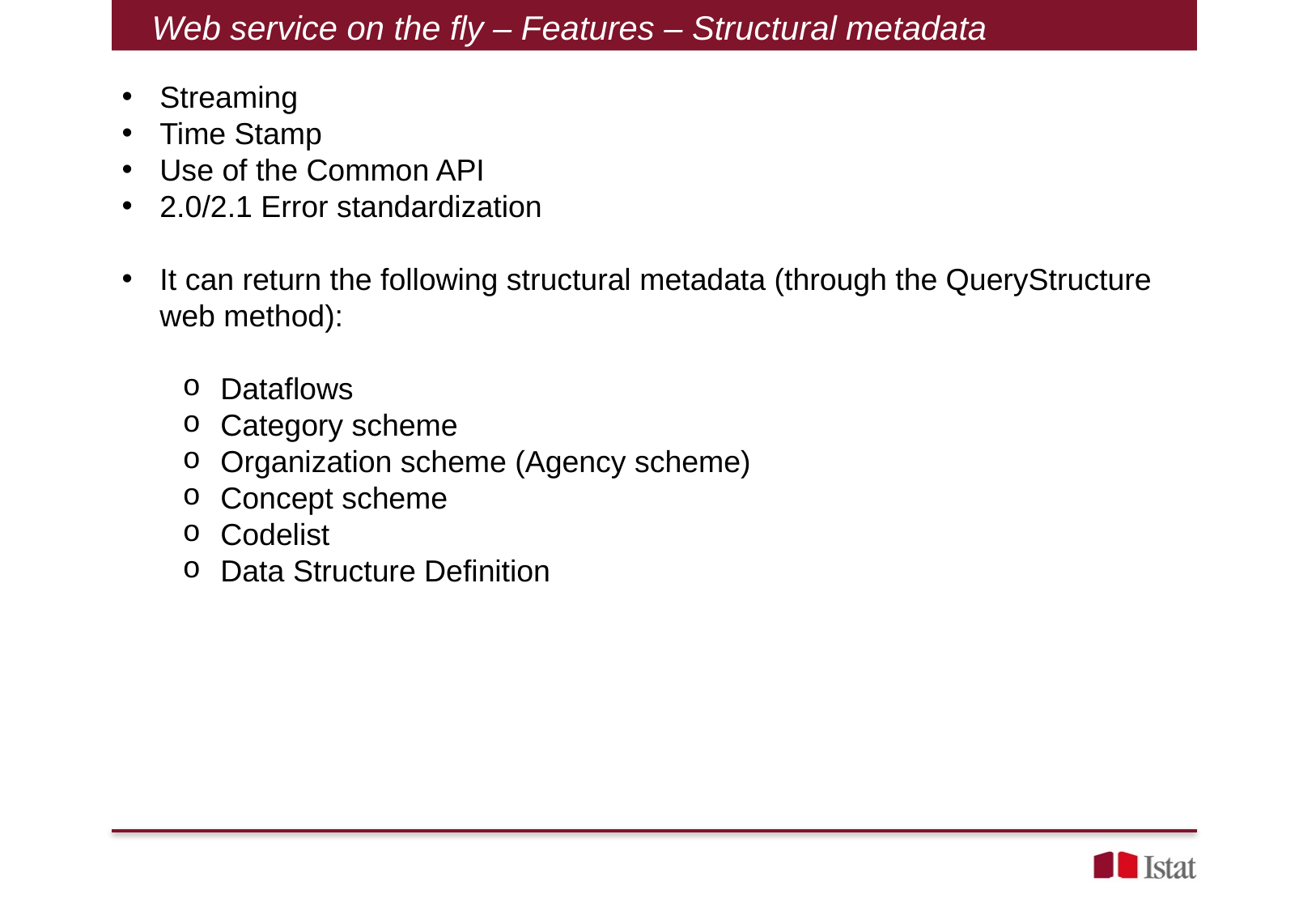

Web service on the fly – Features – Structural metadata
Streaming
Time Stamp
Use of the Common API
2.0/2.1 Error standardization

It can return the following structural metadata (through the QueryStructure web method):

Dataflows
Category scheme
Organization scheme (Agency scheme)
Concept scheme
Codelist
Data Structure Definition